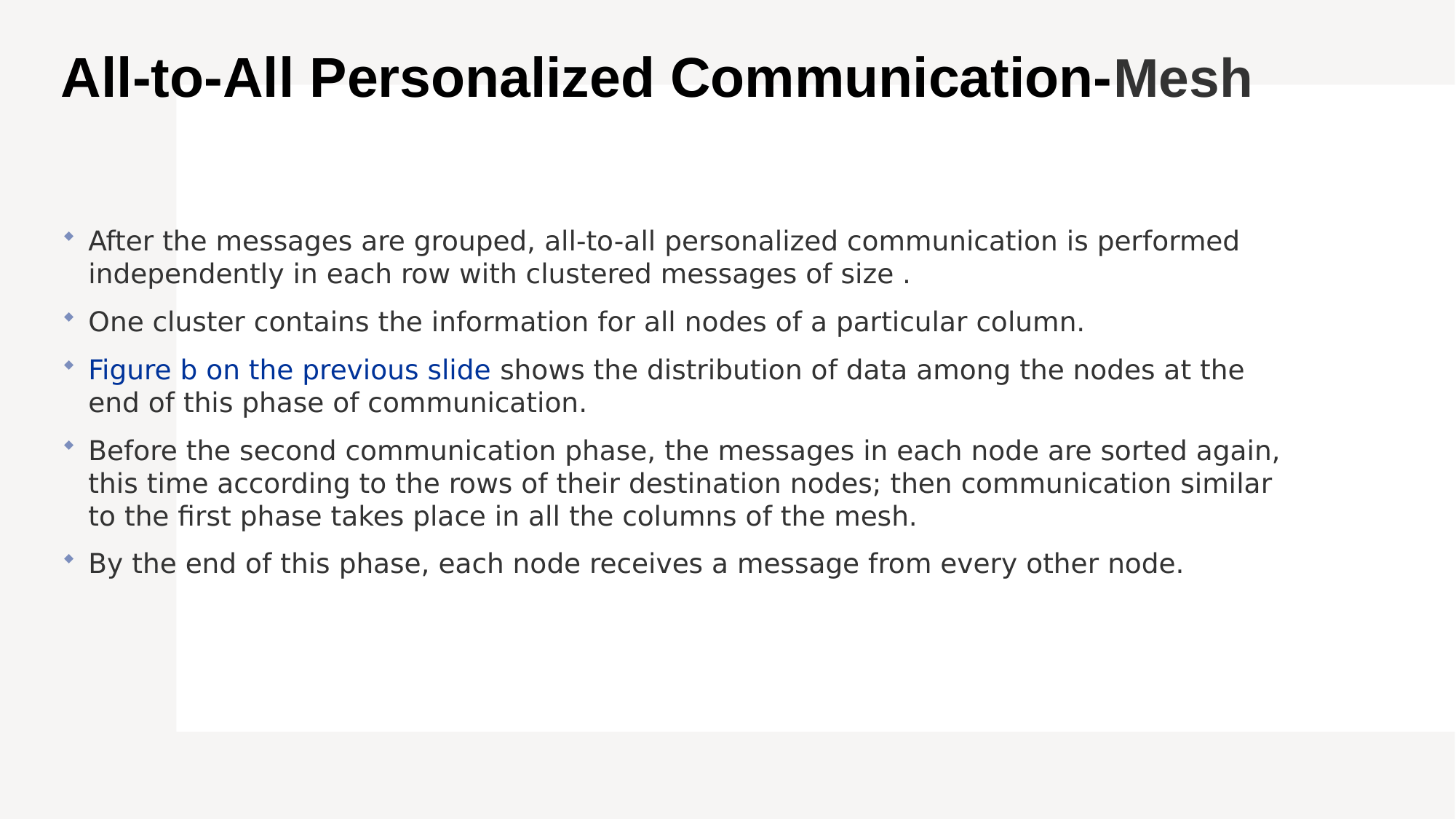

# All-to-All Personalized Communication-Mesh
After the messages are grouped, all-to-all personalized communication is performed independently in each row with clustered messages of size .
One cluster contains the information for all nodes of a particular column.
Figure b on the previous slide shows the distribution of data among the nodes at the end of this phase of communication.
Before the second communication phase, the messages in each node are sorted again, this time according to the rows of their destination nodes; then communication similar to the first phase takes place in all the columns of the mesh.
By the end of this phase, each node receives a message from every other node.